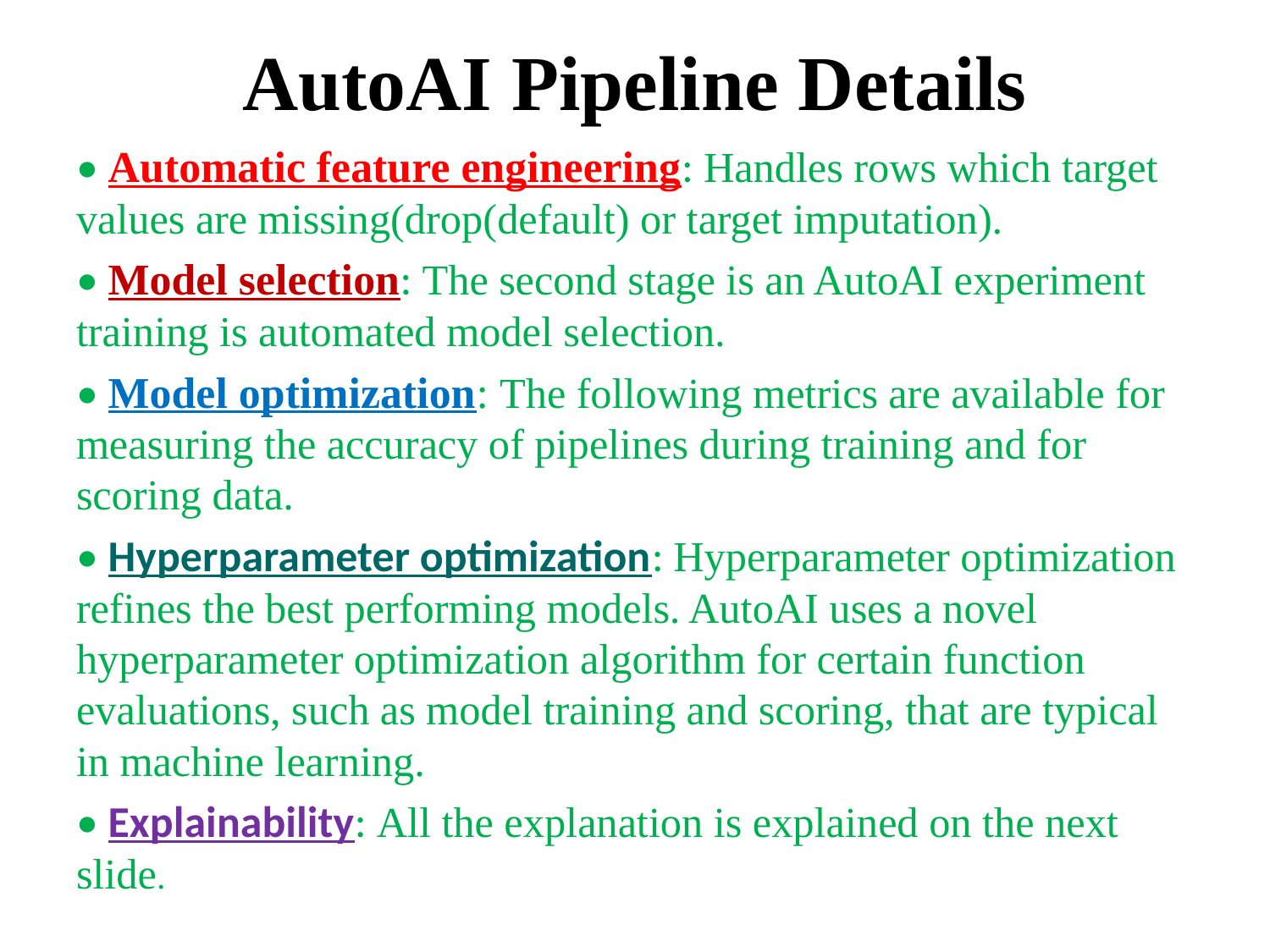

# AutoAI Pipeline Details
• Automatic feature engineering: Handles rows which target values are missing(drop(default) or target imputation).
• Model selection: The second stage is an AutoAI experiment training is automated model selection.
• Model optimization: The following metrics are available for measuring the accuracy of pipelines during training and for scoring data.
• Hyperparameter optimization: Hyperparameter optimization refines the best performing models. AutoAI uses a novel hyperparameter optimization algorithm for certain function evaluations, such as model training and scoring, that are typical in machine learning.
• Explainability: All the explanation is explained on the next slide.